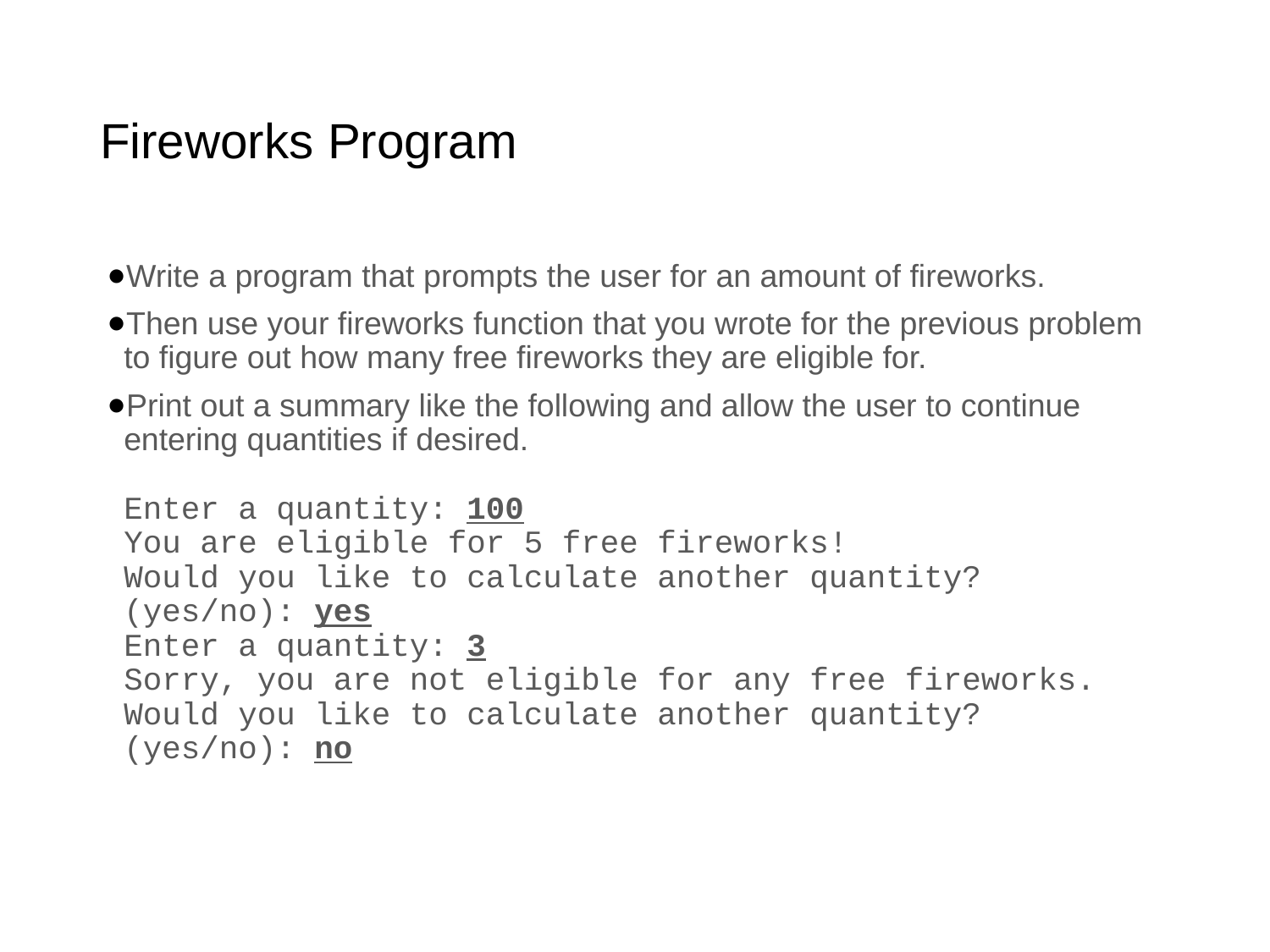

# Fireworks Program
Write a program that prompts the user for an amount of fireworks.
Then use your fireworks function that you wrote for the previous problem to figure out how many free fireworks they are eligible for.
Print out a summary like the following and allow the user to continue entering quantities if desired.
Enter a quantity: 100
You are eligible for 5 free fireworks!
Would you like to calculate another quantity? (yes/no): yes
Enter a quantity: 3
Sorry, you are not eligible for any free fireworks. Would you like to calculate another quantity? (yes/no): no